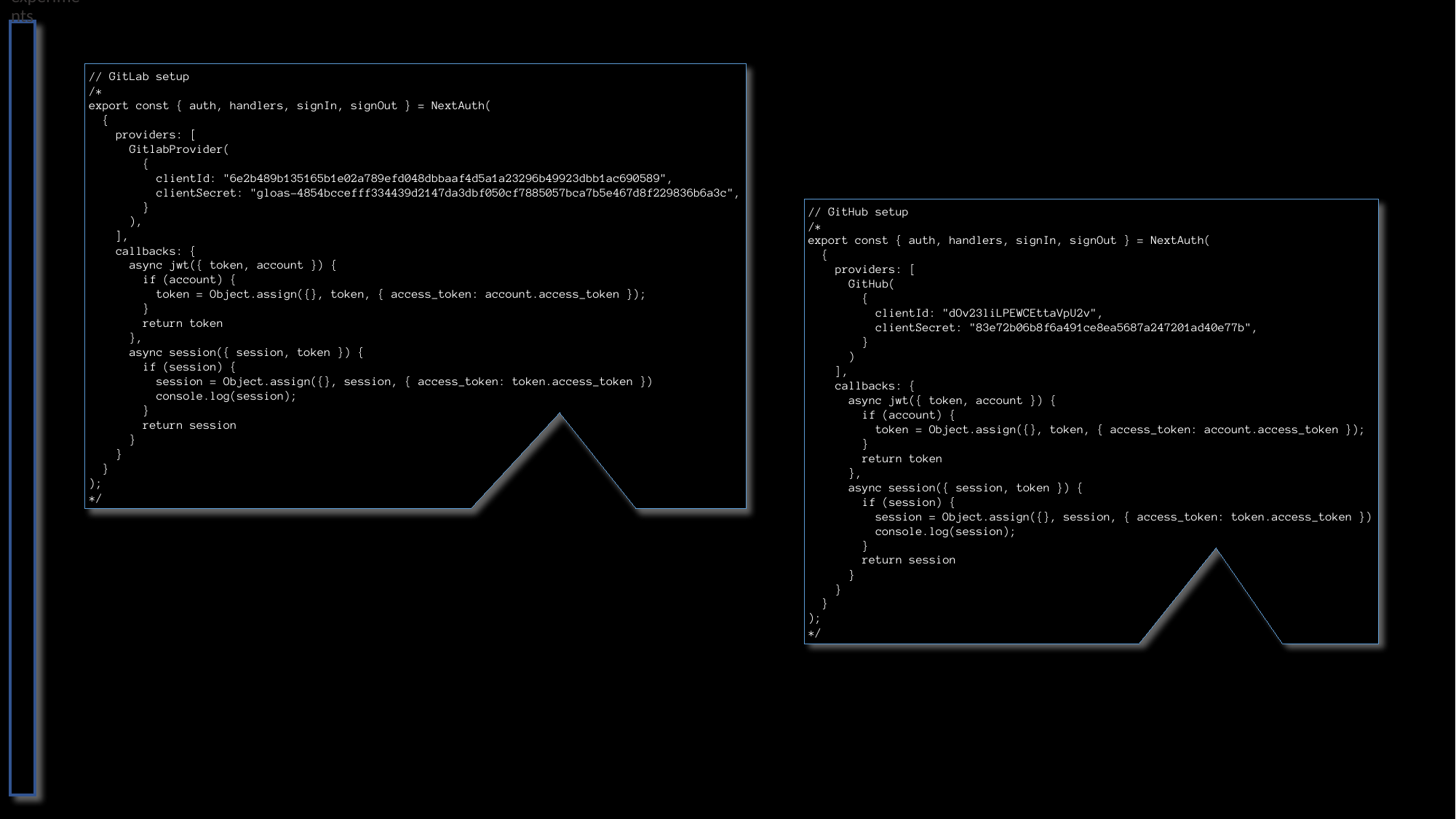

# 4.1 experiments

// GitLab setup
/*
export const { auth, handlers, signIn, signOut } = NextAuth(
  {
    providers: [
      GitlabProvider(
        {
          clientId: "6e2b489b135165b1e02a789efd048dbbaaf4d5a1a23296b49923dbb1ac690589",
          clientSecret: "gloas-4854bccefff334439d2147da3dbf050cf7885057bca7b5e467d8f229836b6a3c",
        }
      ),
    ],
    callbacks: {
      async jwt({ token, account }) {
        if (account) {
          token = Object.assign({}, token, { access_token: account.access_token });
        }
        return token
      },
      async session({ session, token }) {
        if (session) {
          session = Object.assign({}, session, { access_token: token.access_token })
          console.log(session);
        }
        return session
      }
    }
  }
);
*/
// GitHub setup
/*
export const { auth, handlers, signIn, signOut } = NextAuth(
  {
    providers: [
      GitHub(
        {
          clientId: "dOv23liLPEWCEttaVpU2v",
          clientSecret: "83e72b06b8f6a491ce8ea5687a247201ad40e77b",
        }
      )
    ],
    callbacks: {
      async jwt({ token, account }) {
        if (account) {
          token = Object.assign({}, token, { access_token: account.access_token });
        }
        return token
      },
      async session({ session, token }) {
        if (session) {
          session = Object.assign({}, session, { access_token: token.access_token })
          console.log(session);
        }
        return session
      }
    }
  }
);
*/